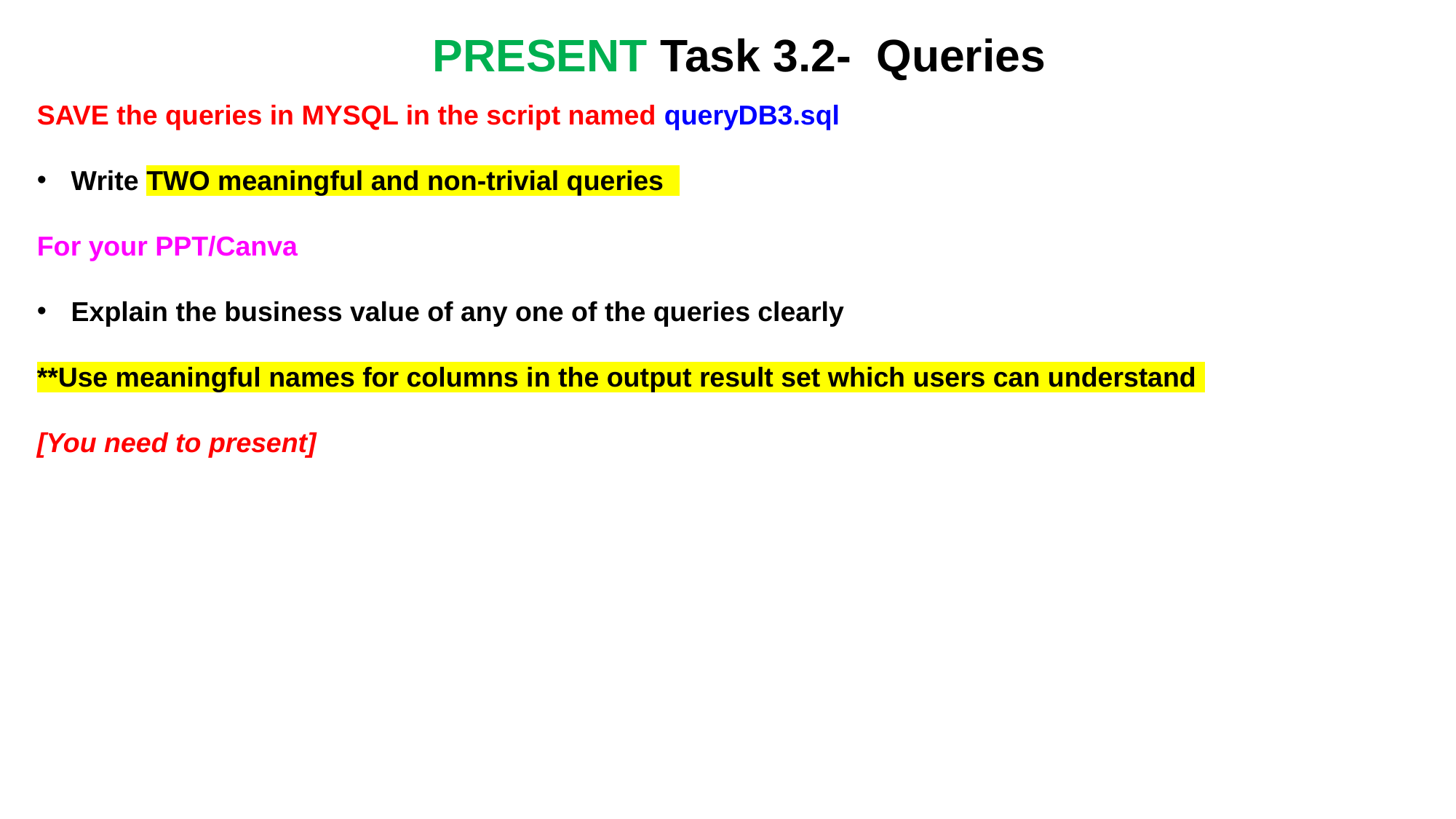

PRESENT Task 3.2-  Queries
SAVE the queries in MYSQL in the script named queryDB3.sql

Write TWO meaningful and non-trivial queries

For your PPT/Canva

Explain the business value of any one of the queries clearly

**Use meaningful names for columns in the output result set which users can understand

[You need to present]